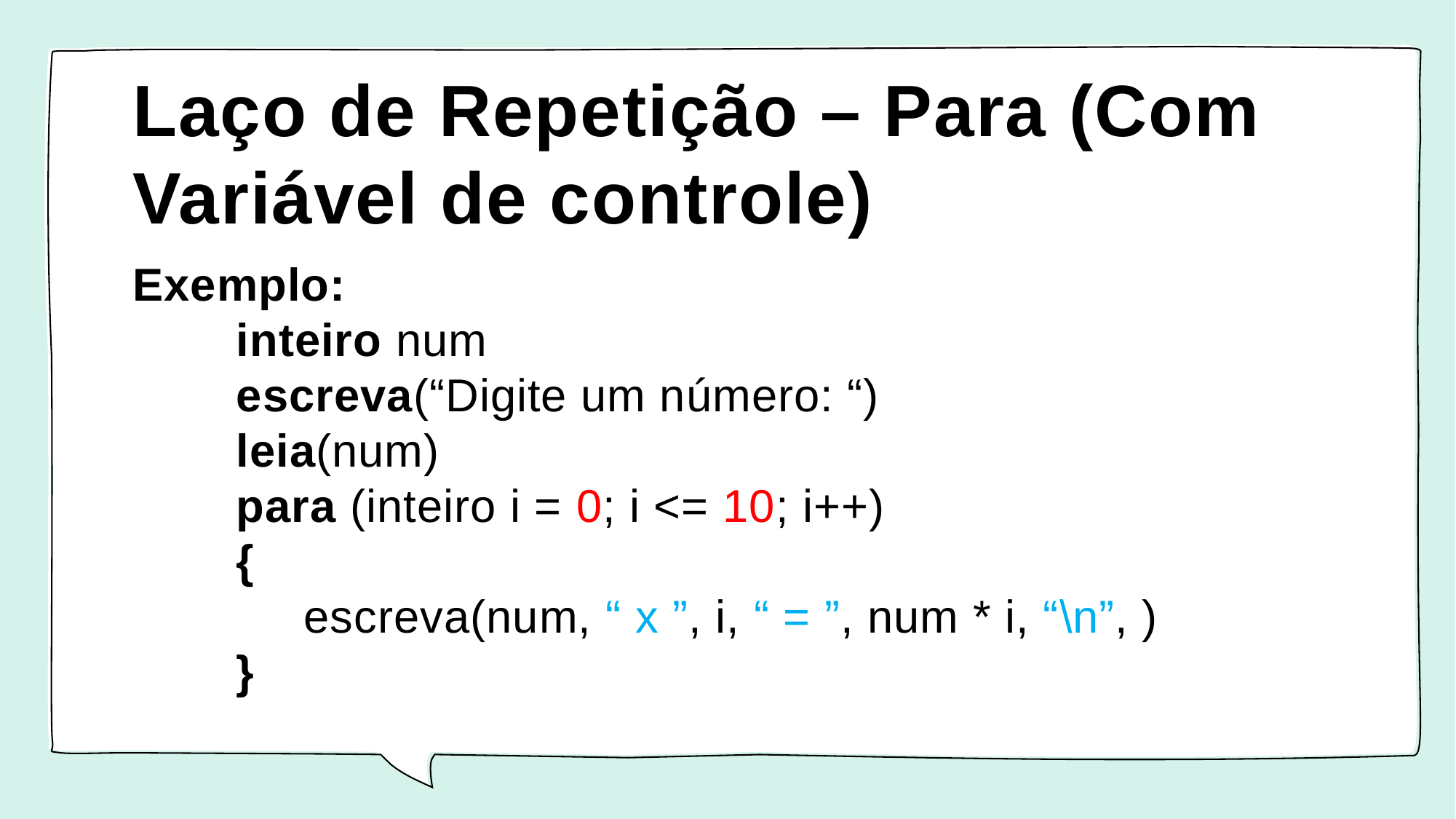

# Laço de Repetição – Para (Com Variável de controle)
Exemplo:
	inteiro num
	escreva(“Digite um número: “)
	leia(num)
	para (inteiro i = 0; i <= 10; i++)
	{
	     escreva(num, “ x ”, i, “ = ”, num * i, “\n”, )
	}